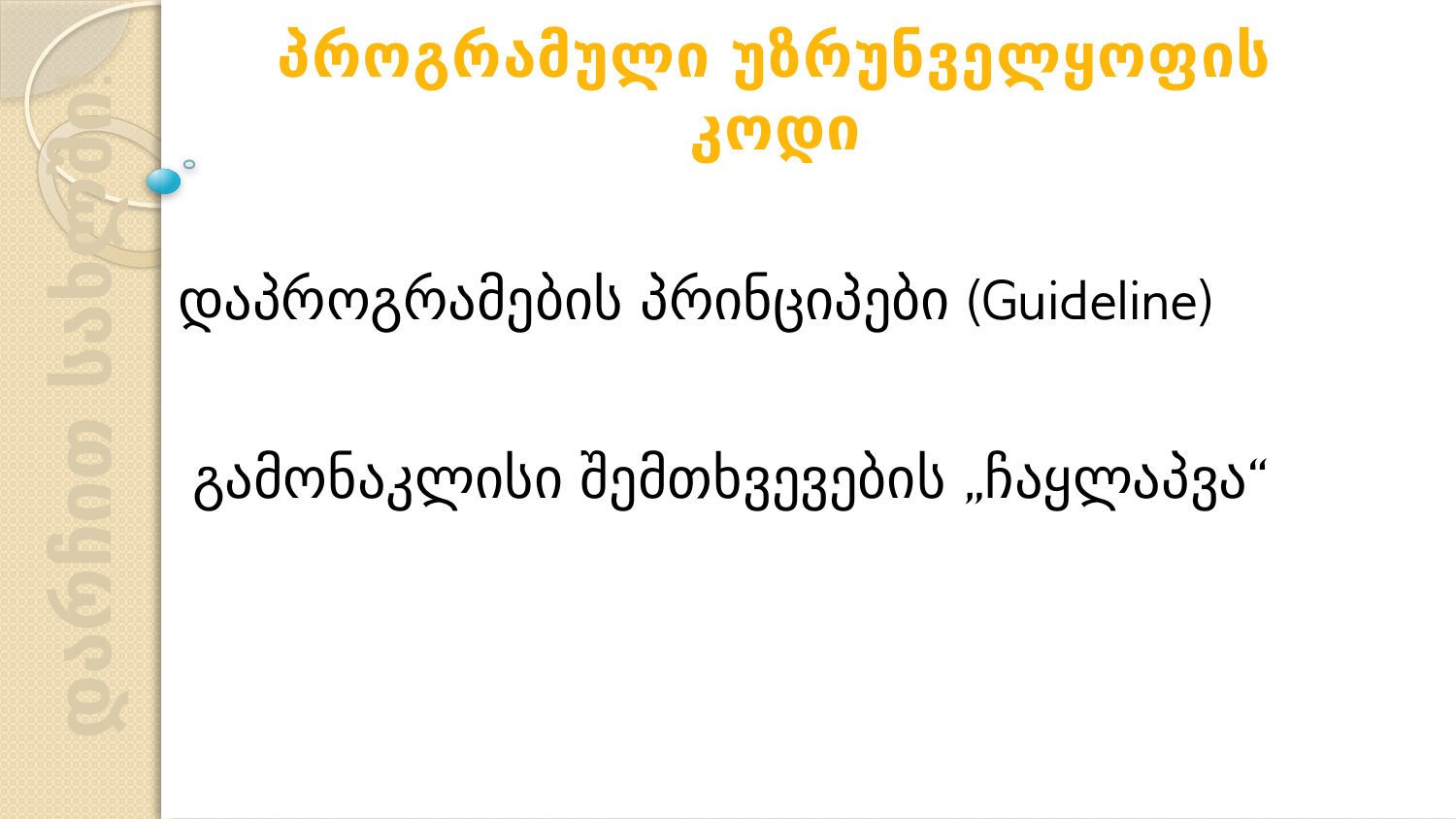

პროგრამული უზრუნველყოფის კოდი
დაპროგრამების პრინციპები (Guideline)

გამონაკლისი შემთხვევების „ჩაყლაპვა“
დარჩით სახლში!